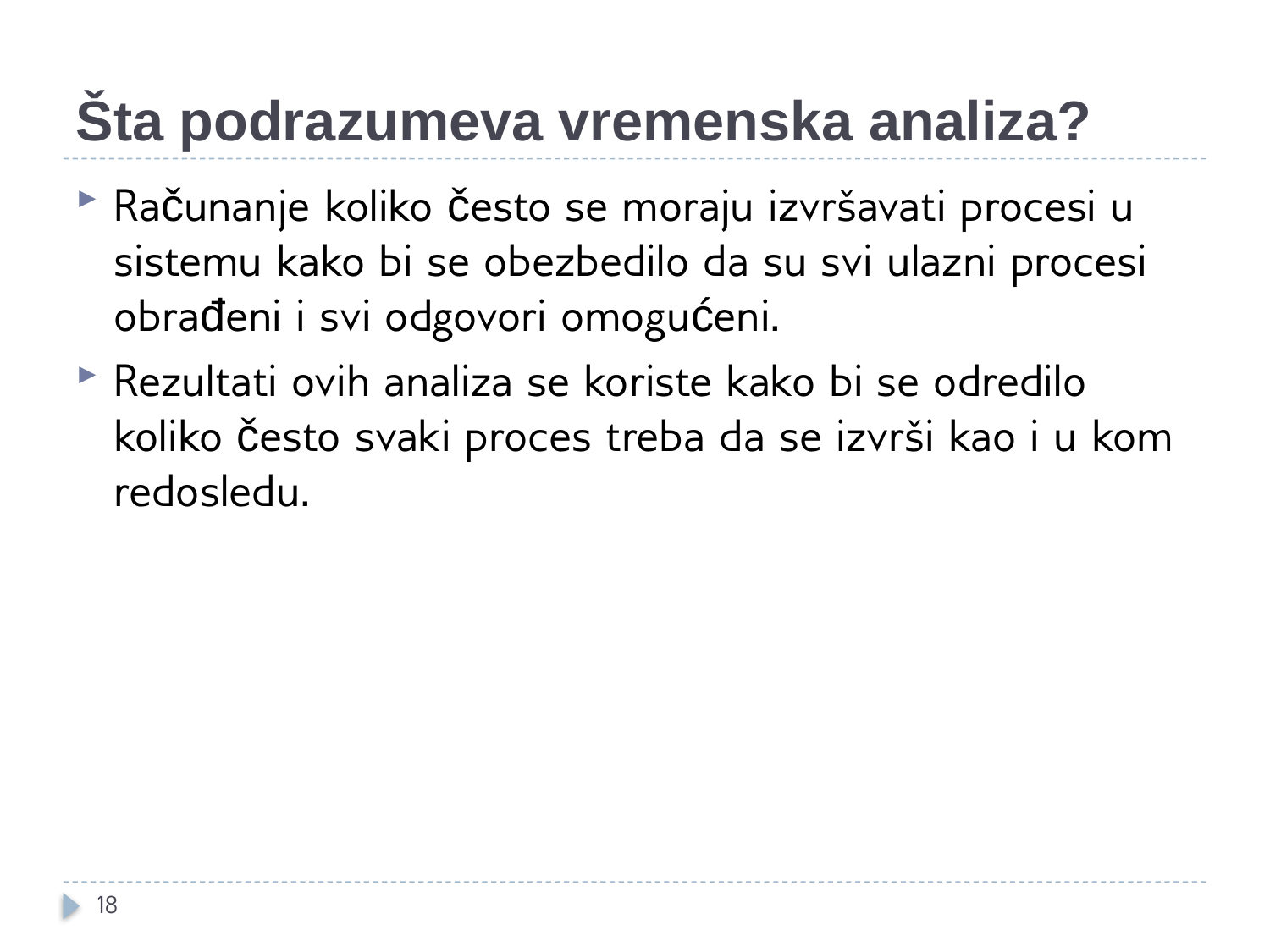

# Šta podrazumeva vremenska analiza?
Računanje koliko često se moraju izvršavati procesi u sistemu kako bi se obezbedilo da su svi ulazni procesi obrađeni i svi odgovori omogućeni.
Rezultati ovih analiza se koriste kako bi se odredilo koliko često svaki proces treba da se izvrši kao i u kom redosledu.

18